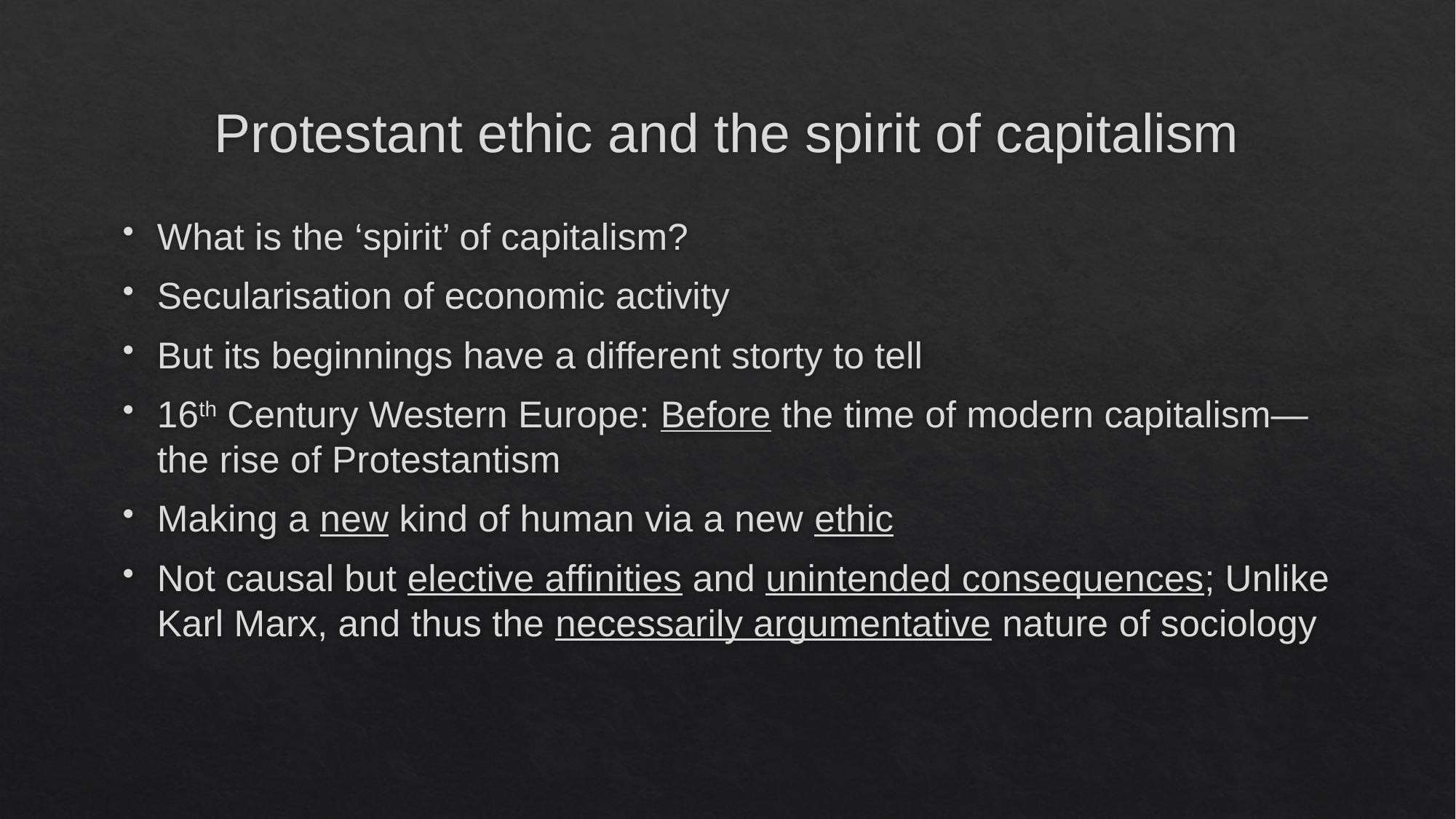

# Protestant ethic and the spirit of capitalism
What is the ‘spirit’ of capitalism?
Secularisation of economic activity
But its beginnings have a different storty to tell
16th Century Western Europe: Before the time of modern capitalism—the rise of Protestantism
Making a new kind of human via a new ethic
Not causal but elective affinities and unintended consequences; Unlike Karl Marx, and thus the necessarily argumentative nature of sociology